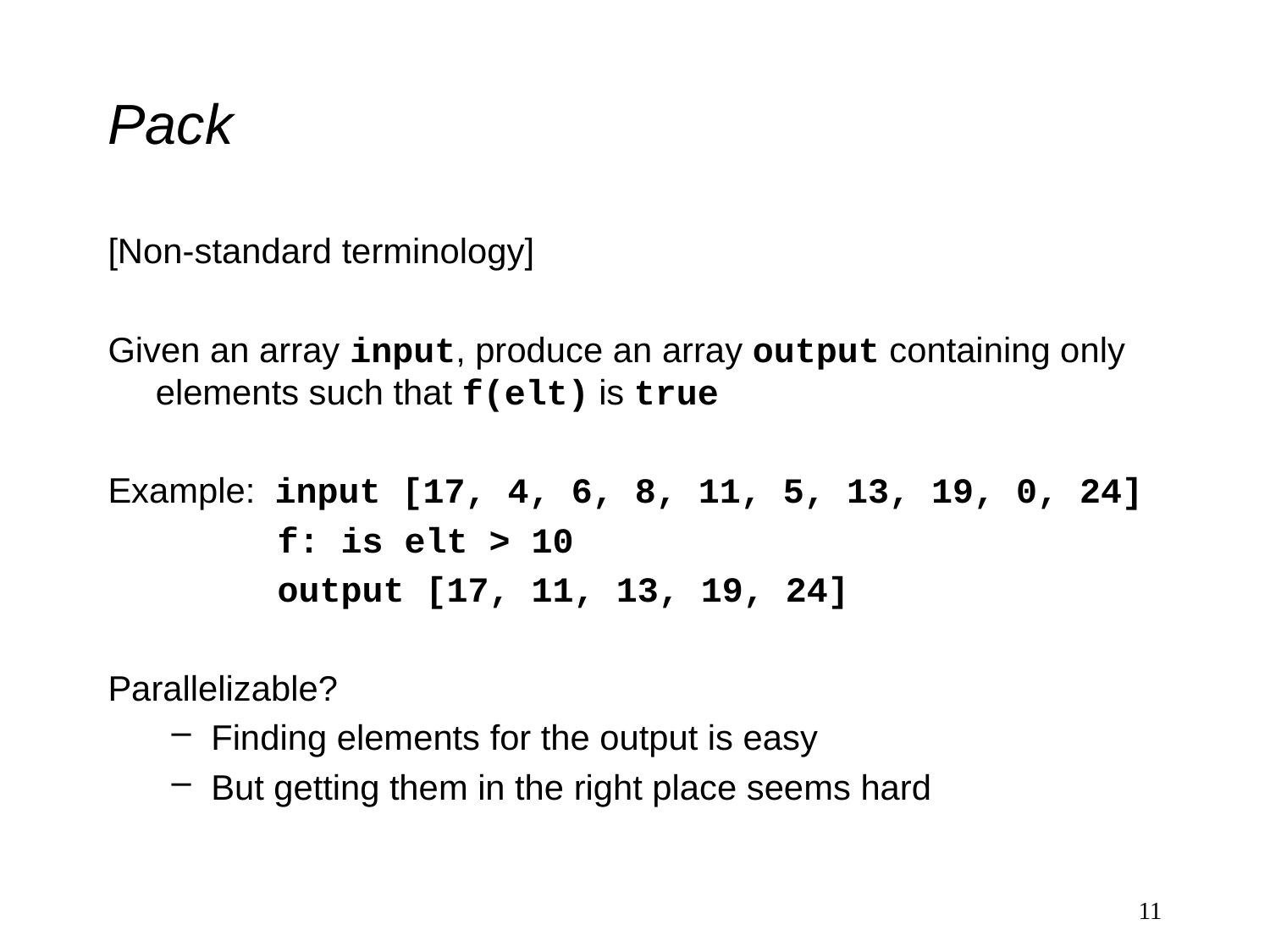

# Pack
[Non-standard terminology]

Given an array input, produce an array output containing only elements such that f(elt) is true

Example:  input [17, 4, 6, 8, 11, 5, 13, 19, 0, 24]
        f: is elt > 10
        output [17, 11, 13, 19, 24]

Parallelizable?
Finding elements for the output is easy
But getting them in the right place seems hard
11